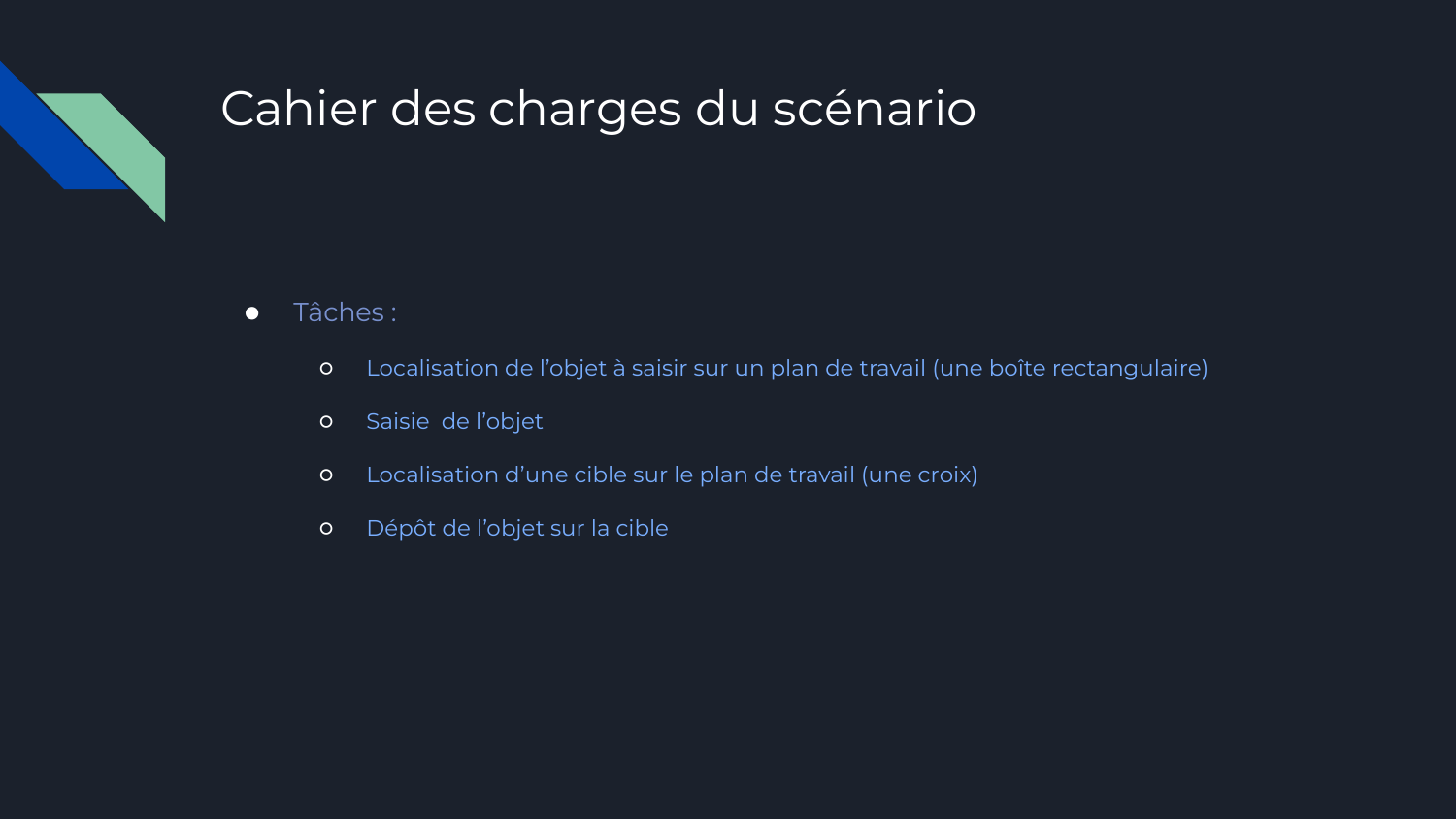

Cahier des charges du scénario

Tâches :
Localisation de l’objet à saisir sur un plan de travail (une boîte rectangulaire)
Saisie  de l’objet
Localisation d’une cible sur le plan de travail (une croix)
Dépôt de l’objet sur la cible